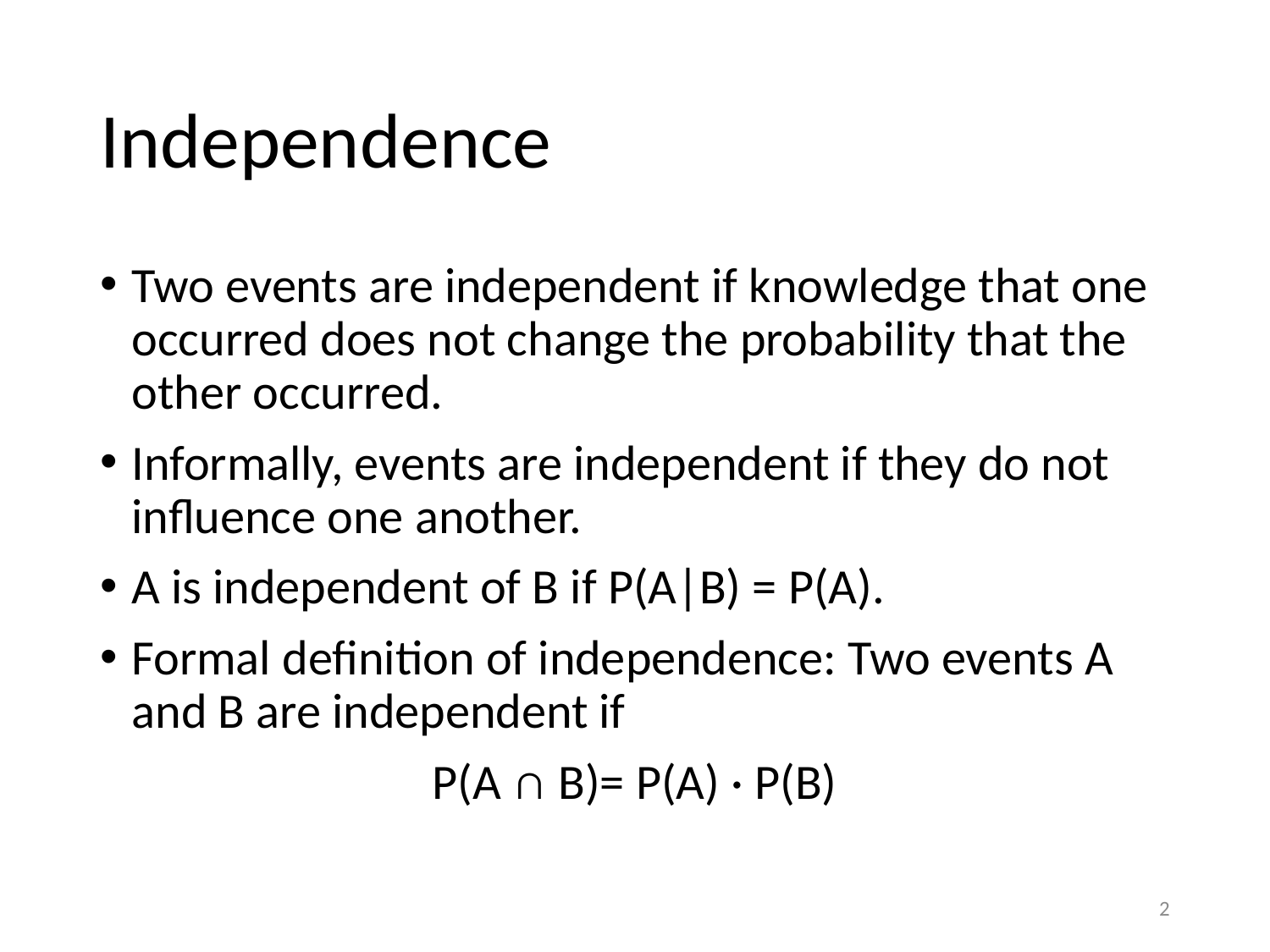

# Independence
Two events are independent if knowledge that one occurred does not change the probability that the other occurred.
Informally, events are independent if they do not influence one another.
A is independent of B if P(A|B) = P(A).
Formal definition of independence: Two events A and B are independent if
P(A ∩ B)= P(A) · P(B)
2